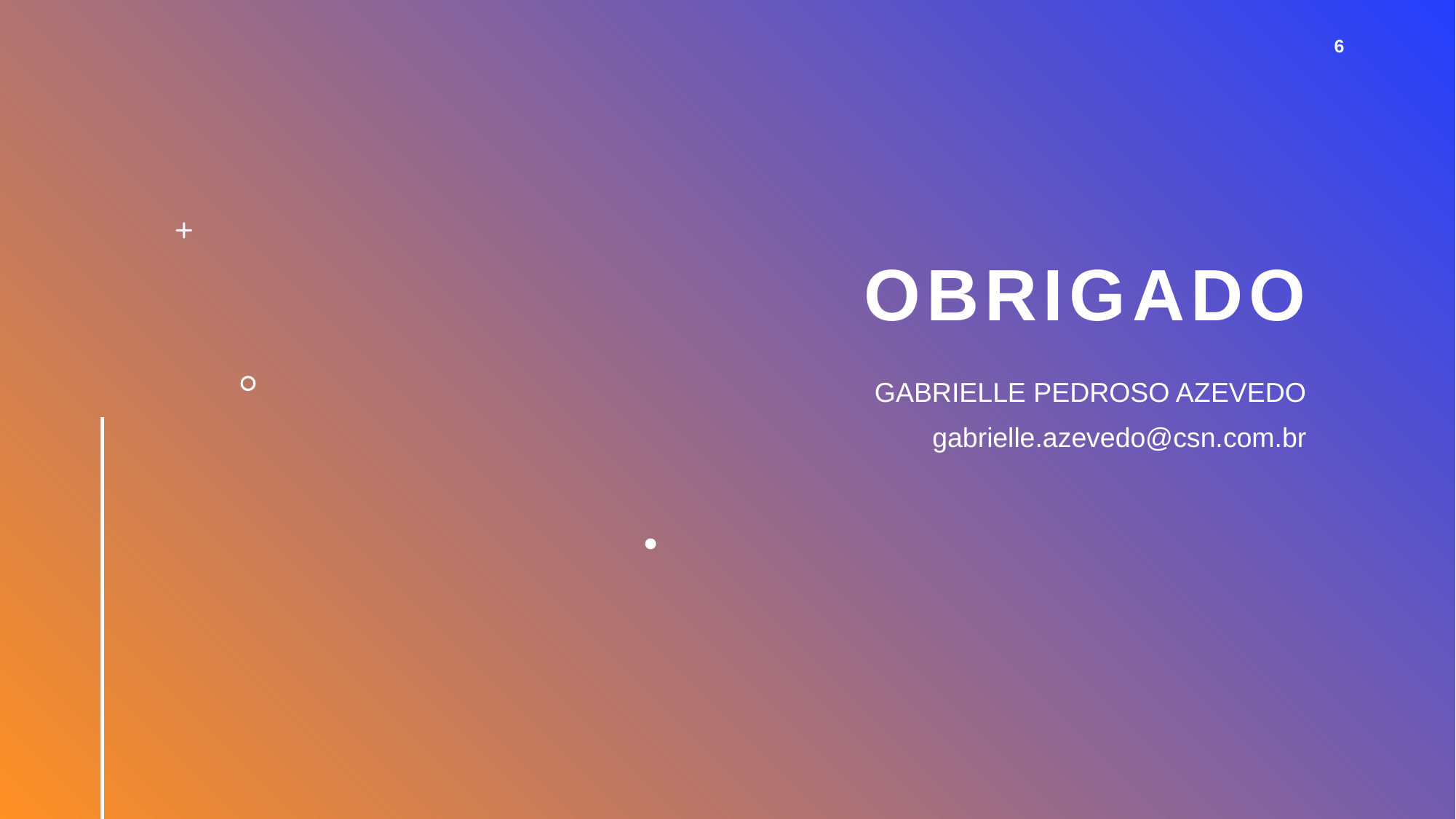

6
# Obrigado
GABRIELLE PEDROSO AZEVEDO
gabrielle.azevedo@csn.com.br